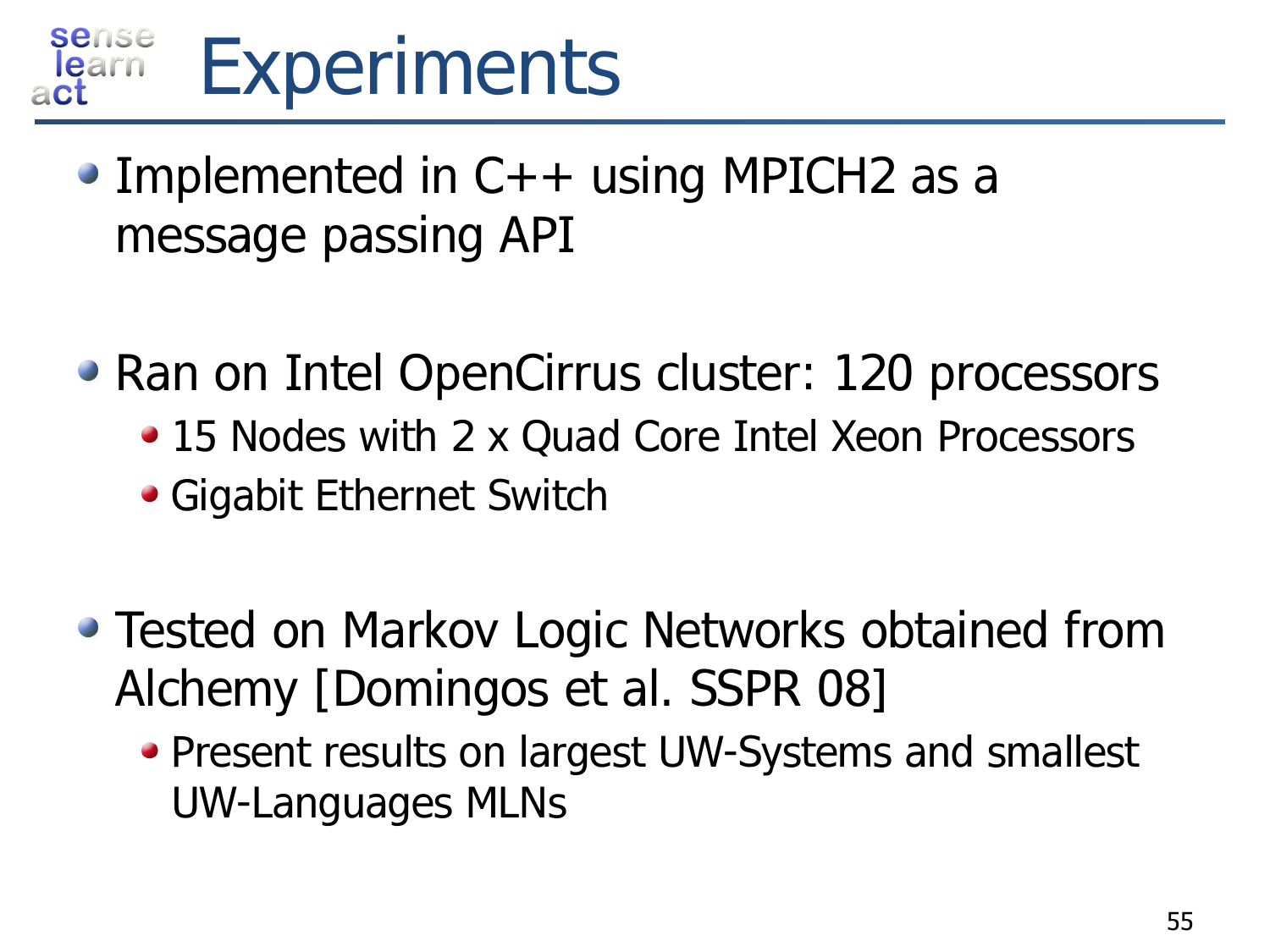

# Experiments
Implemented in C++ using MPICH2 as a message passing API

Ran on Intel OpenCirrus cluster: 120 processors
15 Nodes with 2 x Quad Core Intel Xeon Processors
Gigabit Ethernet Switch

Tested on Markov Logic Networks obtained from Alchemy [Domingos et al. SSPR 08]
Present results on largest UW-Systems and smallest UW-Languages MLNs
55